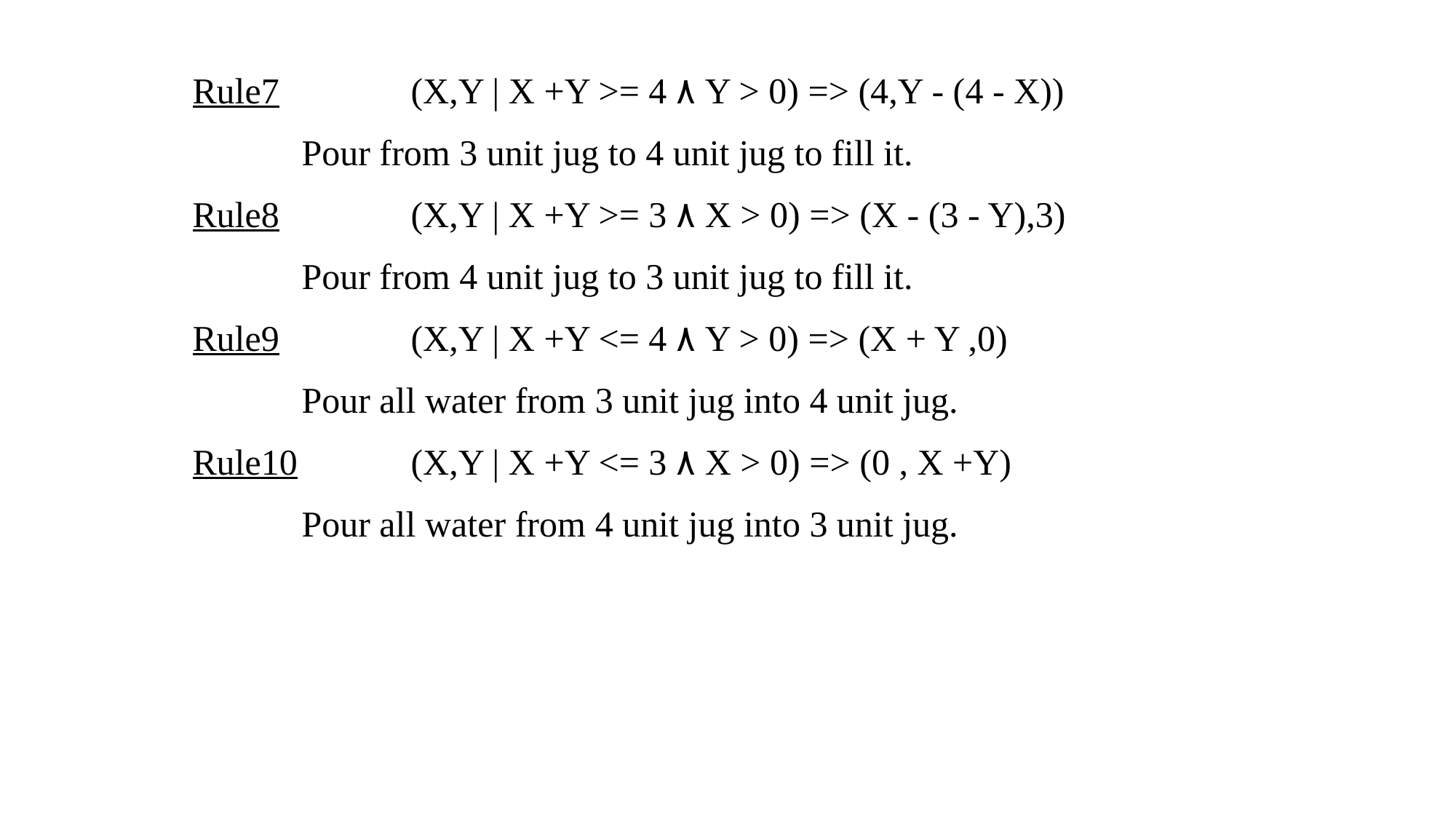

Rule7		(X,Y | X +Y >= 4 ۸ Y > 0) => (4,Y - (4 - X))
	Pour from 3 unit jug to 4 unit jug to fill it.
Rule8		(X,Y | X +Y >= 3 ۸ X > 0) => (X - (3 - Y),3)
	Pour from 4 unit jug to 3 unit jug to fill it.
Rule9		(X,Y | X +Y <= 4 ۸ Y > 0) => (X + Y ,0)
	Pour all water from 3 unit jug into 4 unit jug.
Rule10		(X,Y | X +Y <= 3 ۸ X > 0) => (0 , X +Y)
	Pour all water from 4 unit jug into 3 unit jug.